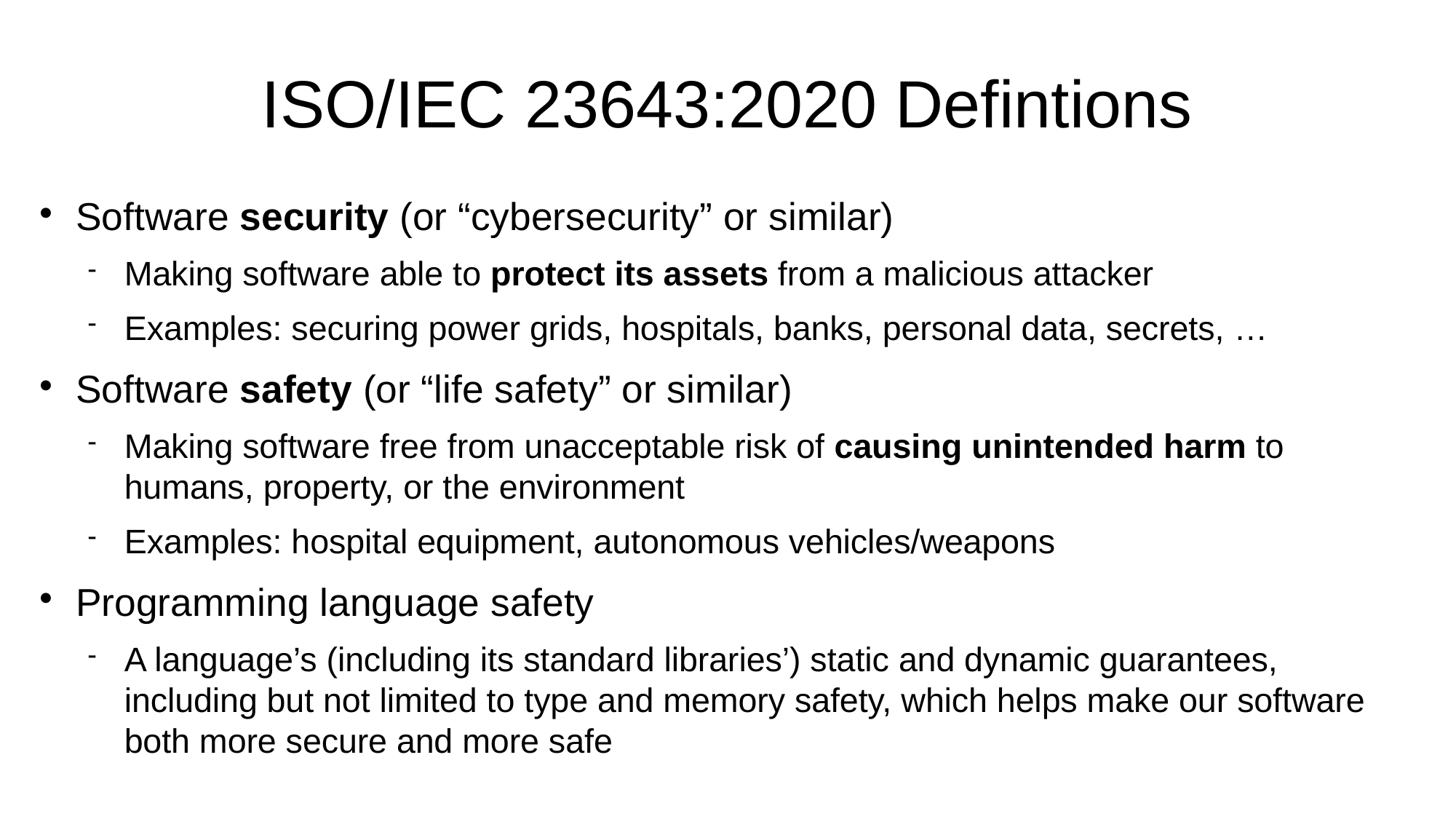

# ISO/IEC 23643:2020 Defintions
Software security (or “cybersecurity” or similar)
Making software able to protect its assets from a malicious attacker
Examples: securing power grids, hospitals, banks, personal data, secrets, …
Software safety (or “life safety” or similar)
Making software free from unacceptable risk of causing unintended harm to humans, property, or the environment
Examples: hospital equipment, autonomous vehicles/weapons
Programming language safety
A language’s (including its standard libraries’) static and dynamic guarantees, including but not limited to type and memory safety, which helps make our software both more secure and more safe